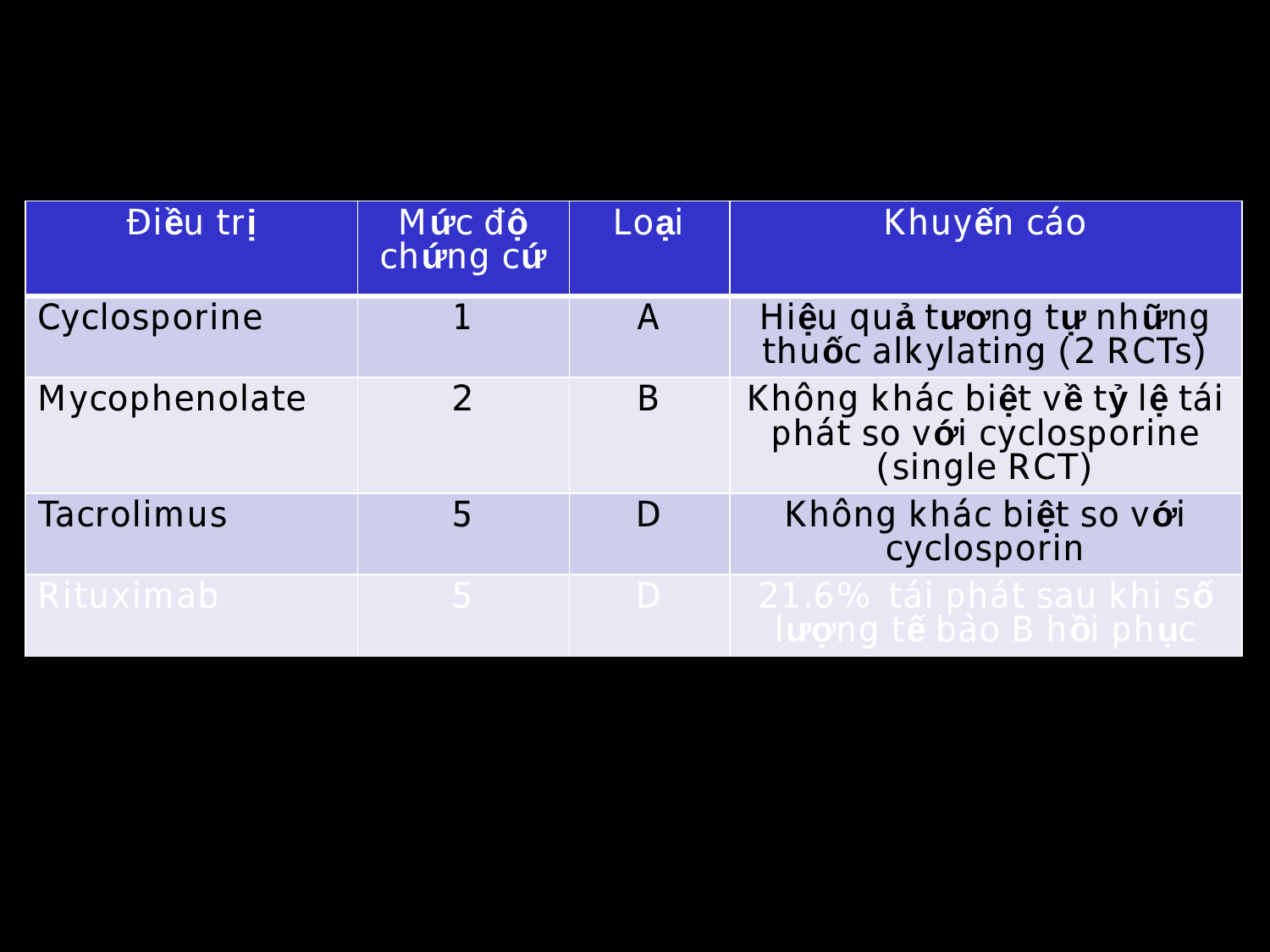

| Điều trị | Mức độ chứng cứ | Loại | Khuyến cáo |
| --- | --- | --- | --- |
| Cyclosporine | 1 | A | Hiệu quả tương tự những thuốc alkylating (2 RCTs) |
| Mycophenolate | 2 | B | Không khác biệt về tỷ lệ tái phát so với cyclosporine (single RCT) |
| Tacrolimus | 5 | D | Không khác biệt so với cyclosporin |
| Rituximab | 5 | D | 21.6% tái phát sau khi số lượng tế bào B hồi phục |